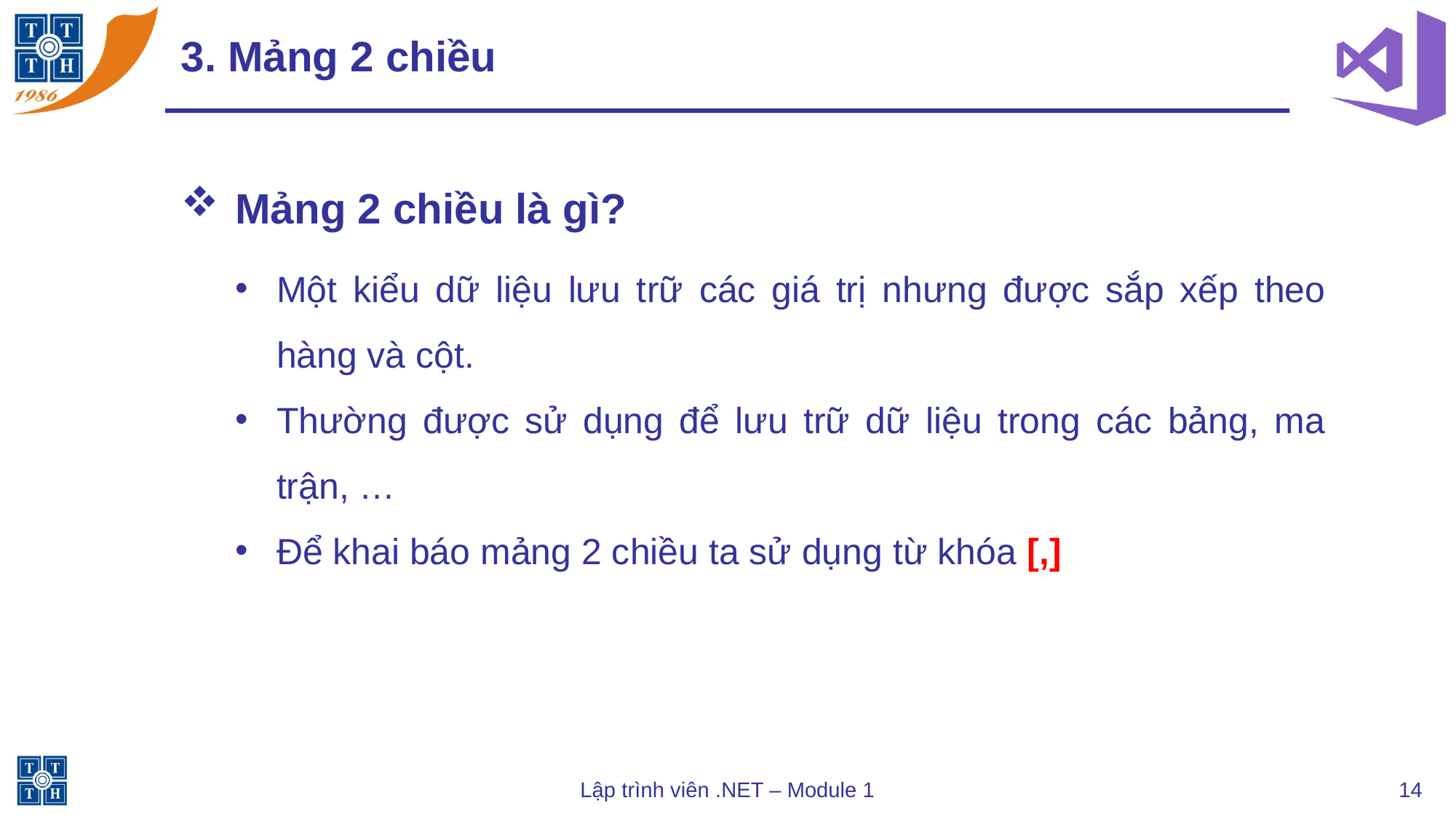

# 3. Mảng 2 chiều
Mảng 2 chiều là gì?
Một kiểu dữ liệu lưu trữ các giá trị nhưng được sắp xếp theo hàng và cột.
Thường được sử dụng để lưu trữ dữ liệu trong các bảng, ma trận, …
Để khai báo mảng 2 chiều ta sử dụng từ khóa [,]